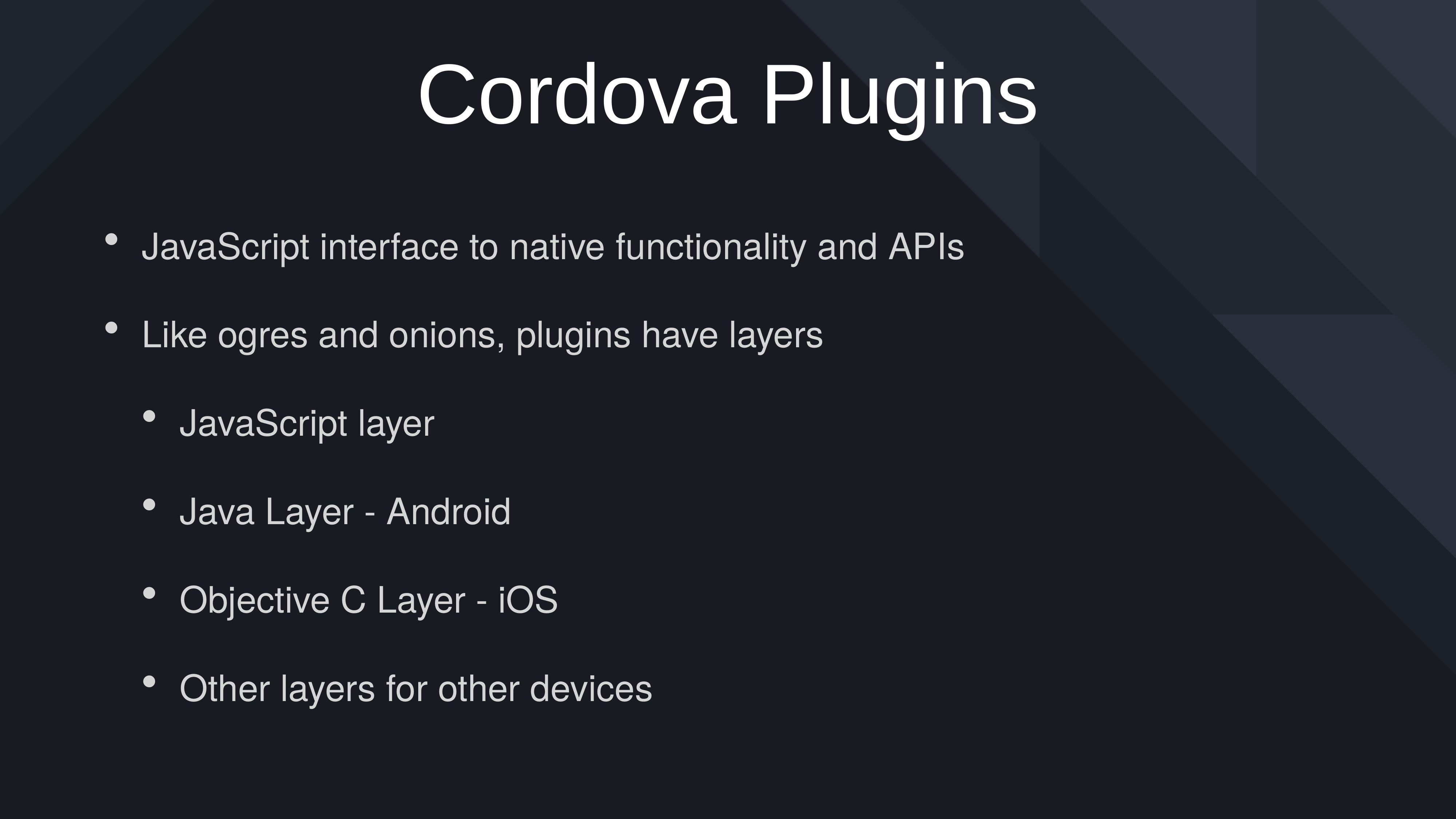

# Cordova Plugins
JavaScript interface to native functionality and APIs
Like ogres and onions, plugins have layers
JavaScript layer
Java Layer - Android
Objective C Layer - iOS
Other layers for other devices